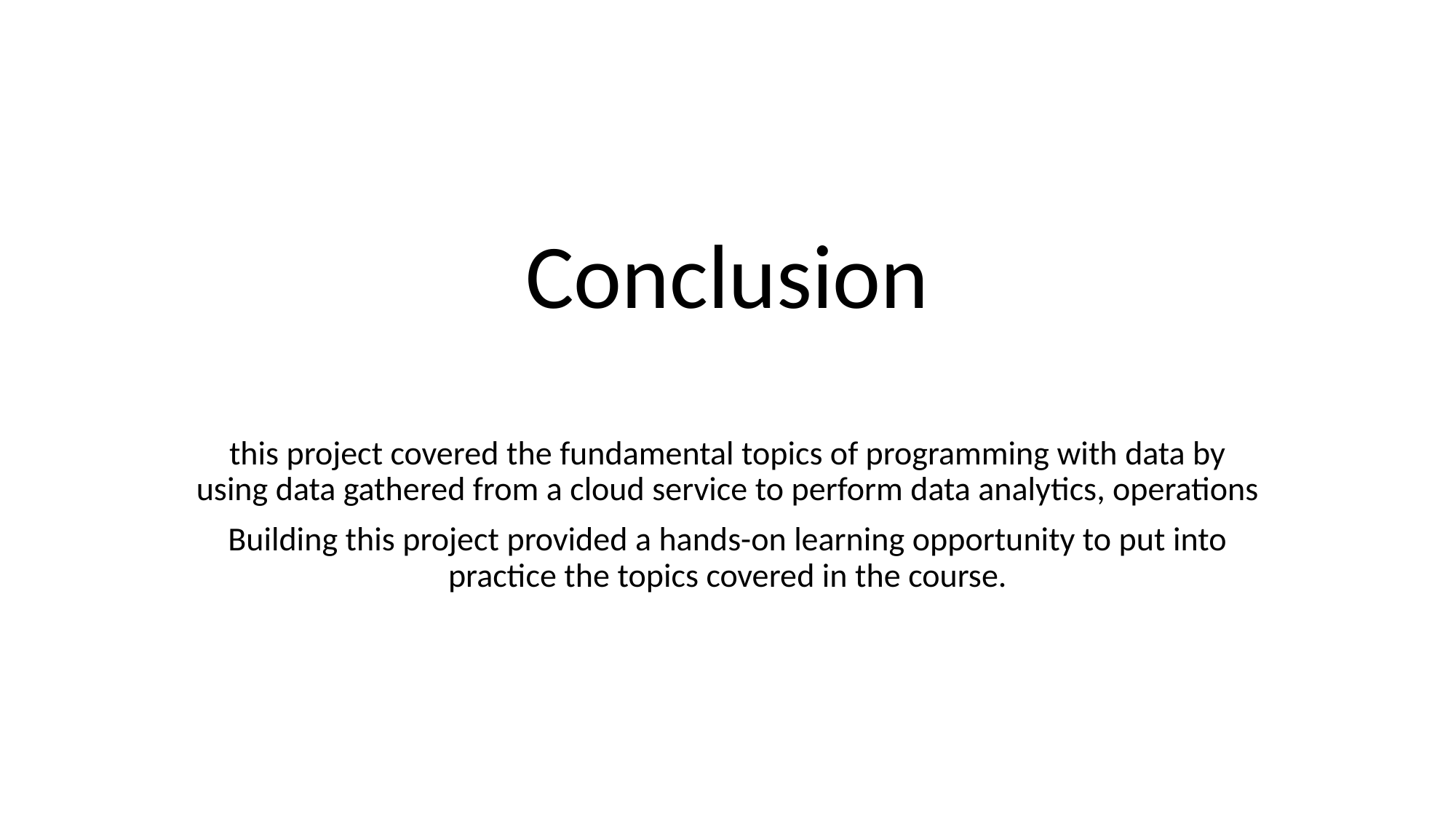

# Conclusion
this project covered the fundamental topics of programming with data by using data gathered from a cloud service to perform data analytics, operations
Building this project provided a hands-on learning opportunity to put into practice the topics covered in the course.